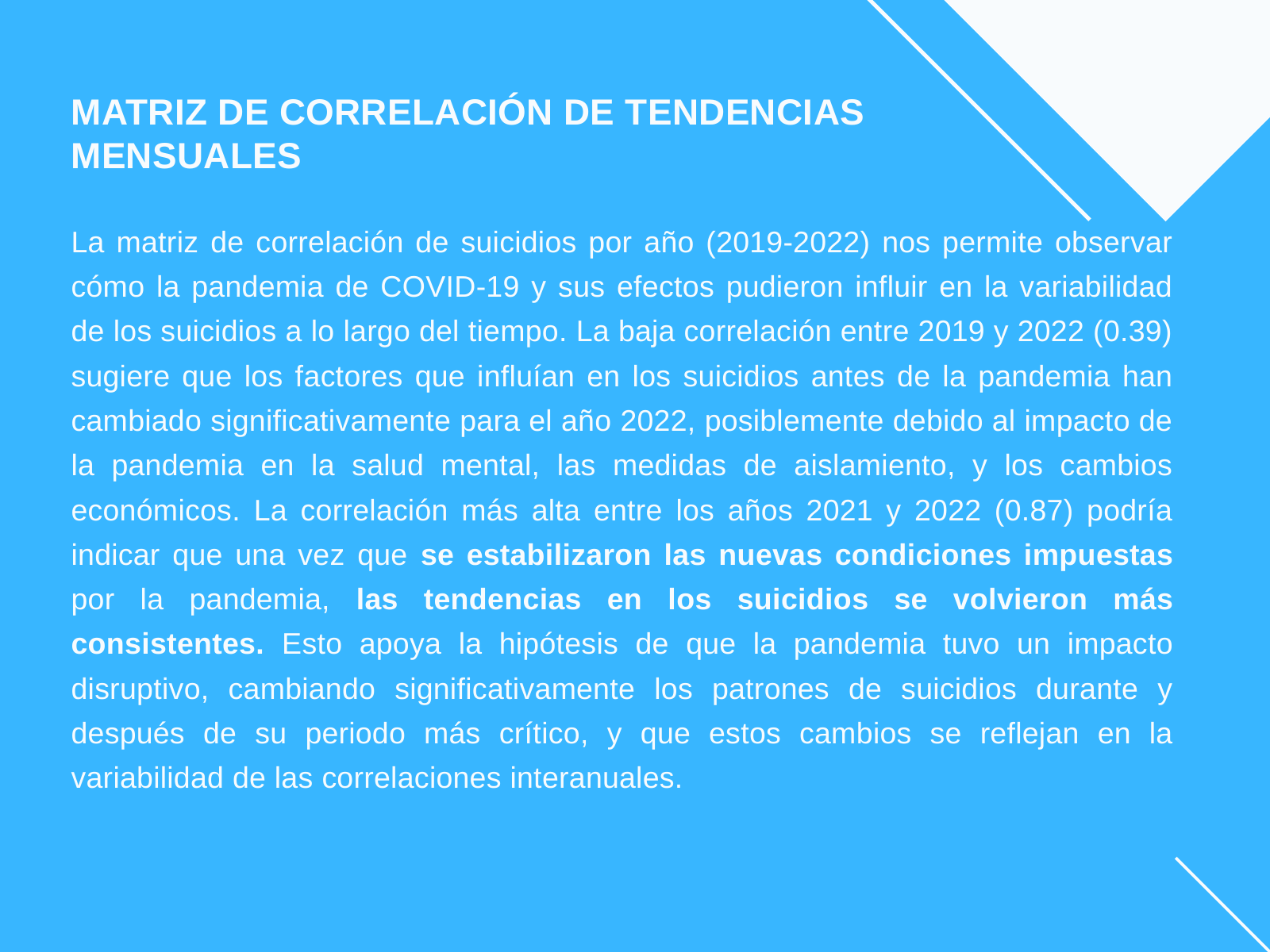

MATRIZ DE CORRELACIÓN DE TENDENCIAS
MENSUALES
La matriz de correlación de suicidios por año (2019-2022) nos permite observar cómo la pandemia de COVID-19 y sus efectos pudieron influir en la variabilidad de los suicidios a lo largo del tiempo. La baja correlación entre 2019 y 2022 (0.39) sugiere que los factores que influían en los suicidios antes de la pandemia han cambiado significativamente para el año 2022, posiblemente debido al impacto de la pandemia en la salud mental, las medidas de aislamiento, y los cambios económicos. La correlación más alta entre los años 2021 y 2022 (0.87) podría indicar que una vez que se estabilizaron las nuevas condiciones impuestas por la pandemia, las tendencias en los suicidios se volvieron más consistentes. Esto apoya la hipótesis de que la pandemia tuvo un impacto disruptivo, cambiando significativamente los patrones de suicidios durante y después de su periodo más crítico, y que estos cambios se reflejan en la variabilidad de las correlaciones interanuales.